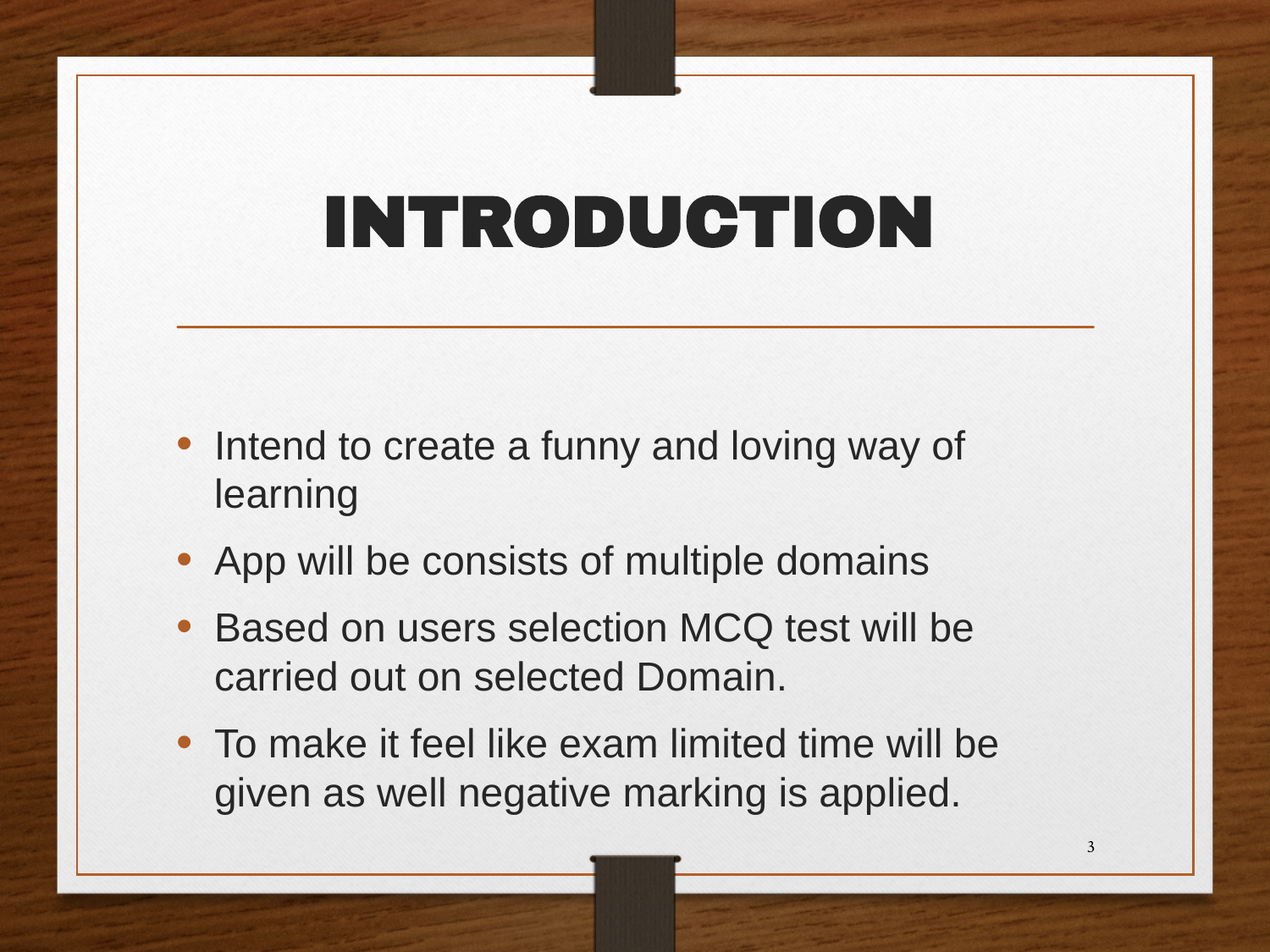

# Introduction

Intend to create a funny and loving way of learning
App will be consists of multiple domains
Based on users selection MCQ test will be carried out on selected Domain.
To make it feel like exam limited time will be given as well negative marking is applied.

3